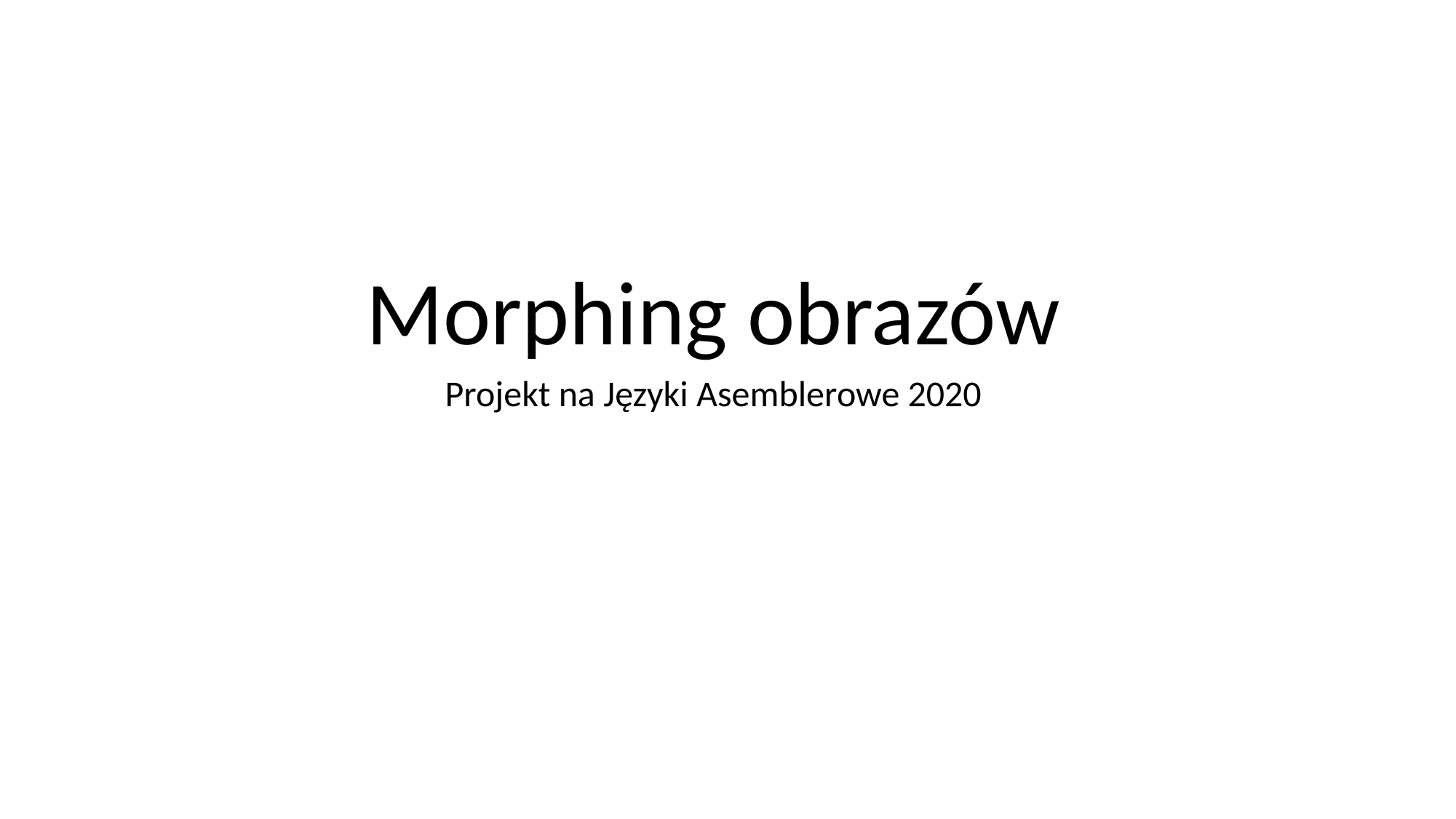

# Morphing obrazów
Projekt na Języki Asemblerowe 2020